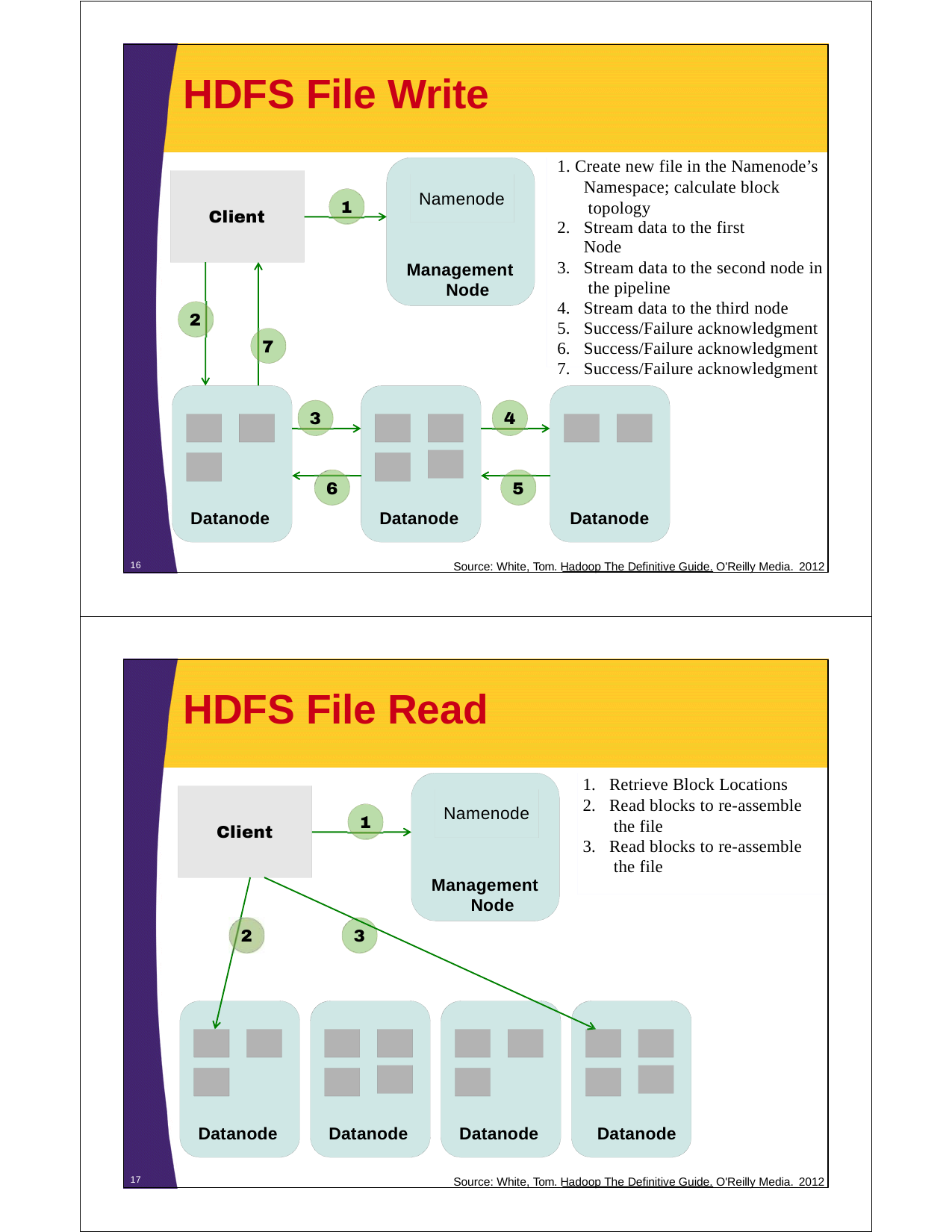

# HDFS File Write
1. Create new file in the Namenode’s

Namespace; calculate block  topology
Stream data to the first Node
Stream data to the second node in  the pipeline
Stream data to the third node
Success/Failure acknowledgment
Success/Failure acknowledgment
Success/Failure acknowledgment
Namenode

1
Client
Management  Node

2

7

3
4

6
5
Datanode
Datanode	Datanode

Source: White, Tom. Hadoop The Definitive Guide. O'Reilly Media. 2012
16

HDFS File Read
Retrieve Block Locations
Read blocks to re-assemble  the file
Read blocks to re-assemble  the file

Namenode

1
Client
Management  Node

2
3

Datanode
Datanode
Datanode	Datanode

Source: White, Tom. Hadoop The Definitive Guide. O'Reilly Media. 2012
17